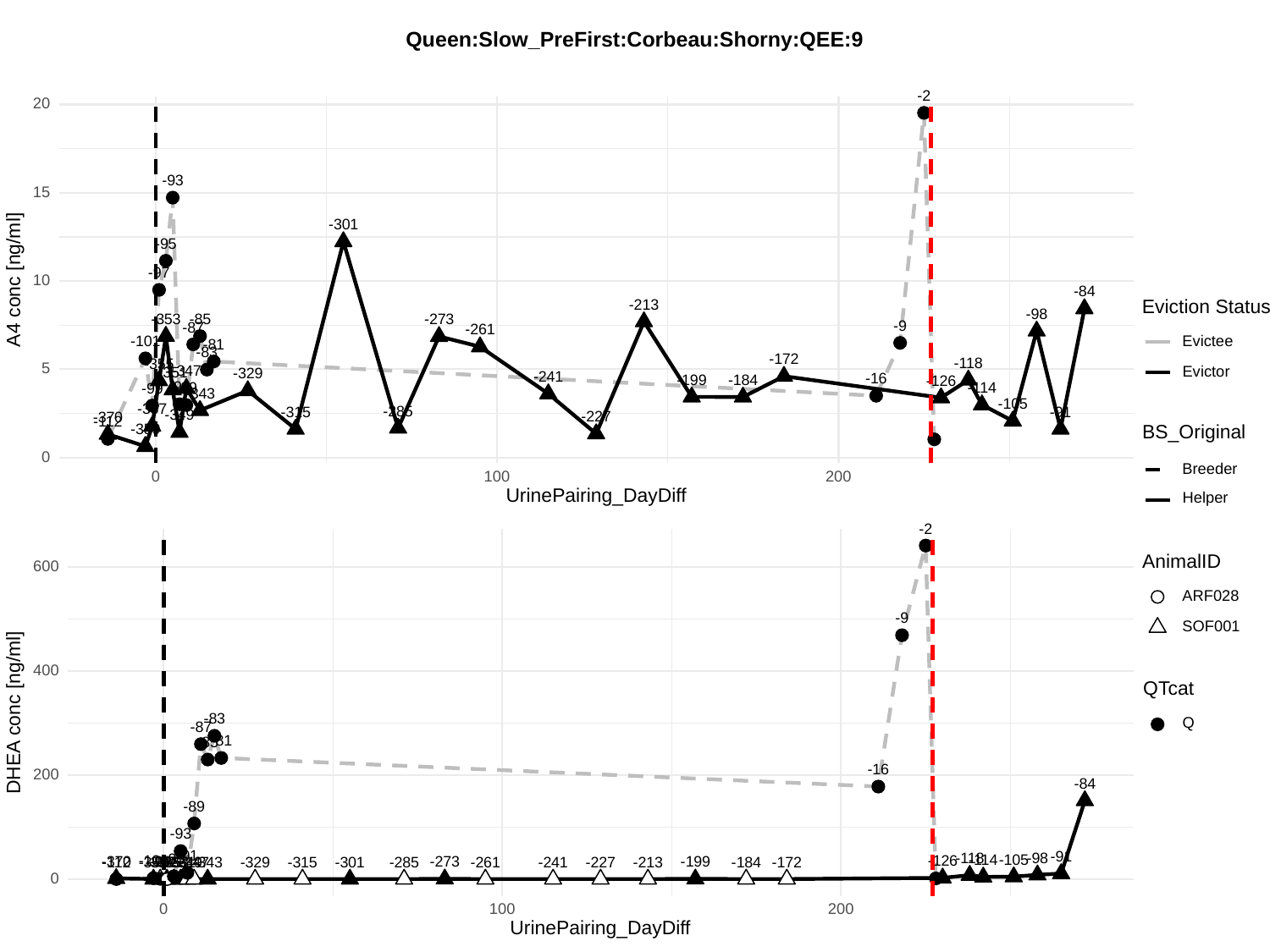

Queen:Slow_PreFirst:Corbeau:Shorny:QEE:9
-2

20

-93
15

-301

-95

-97
A4 conc [ng/ml]
10

-84

-213
Eviction Status
-98

-85
-353
-273
-9

-87
-261

Evictee
-101

-81

-83

-172

-118
-355

5
-347

Evictor
-351
-329

-241

-16
-199
-184
-126

-91
-114
-89
-99

-343

-105

-357
-285
-91
-315
-349

-227
-370

-112

BS_Original

-359

0

Breeder

0
100
200
UrinePairing_DayDiff
Helper

-2

AnimalID
600

ARF028
-9

SOF001

400

QTcat
DHEA conc [ng/ml]
-83
Q

-87

-81
-85

-16
200

-84

-89

-93

-91
-91
-98
-118
-95
-105
-114
-126
-101
-370
-99
-273
-199
-301
-359
-343
-351
-355
-357
-353
-349
-347
-329
-315
-213
-97
-285
-261
-184
-112
-241
-227
-172

0

0
100
200
UrinePairing_DayDiff